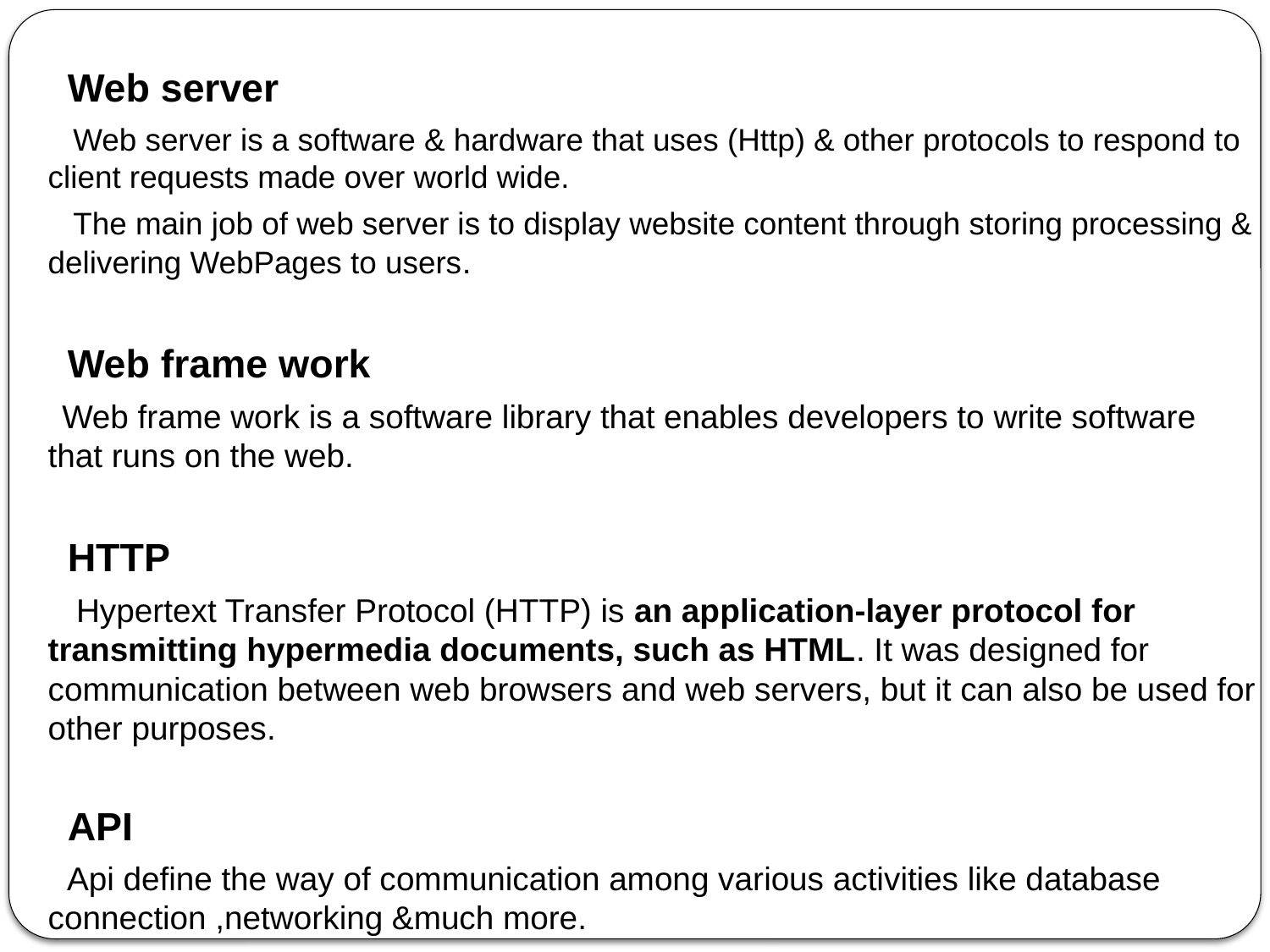

Web server
       Web server is a software & hardware that uses (Http) & other protocols to respond to client requests made over world wide.
       The main job of web server is to display website content through storing processing & delivering WebPages to users.

     Web frame work
      Web frame work is a software library that enables developers to write software that runs on the web.

     HTTP
       Hypertext Transfer Protocol (HTTP) is an application-layer protocol for     transmitting hypermedia documents, such as HTML. It was designed for communication between web browsers and web servers, but it can also be used for other purposes.

     API
      Api define the way of communication among various activities like database connection ,networking &much more.